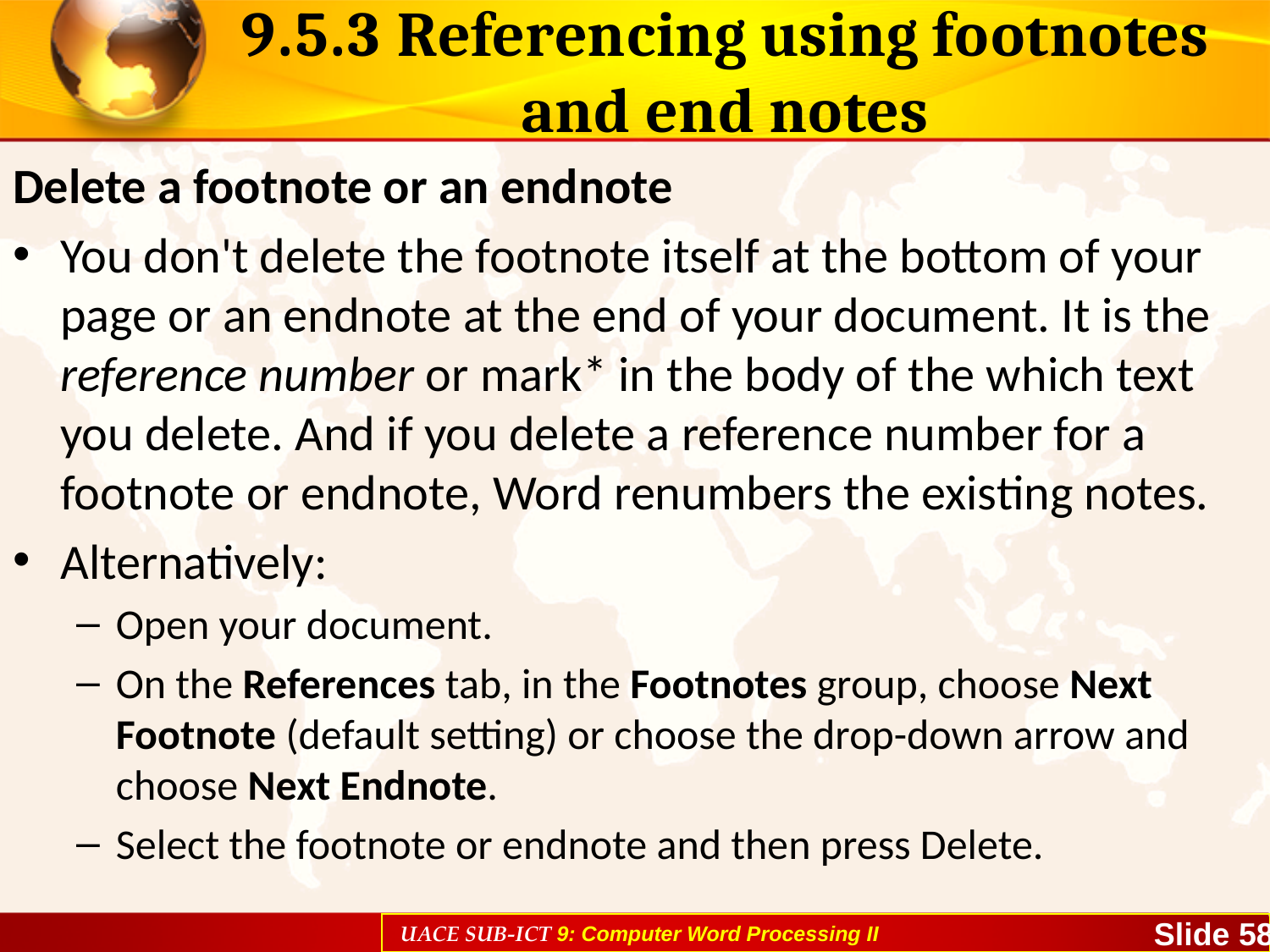

# 9.5.3 Referencing using footnotes and end notes
Delete a footnote or an endnote
You don't delete the footnote itself at the bottom of your page or an endnote at the end of your document. It is the reference number or mark* in the body of the which text you delete. And if you delete a reference number for a footnote or endnote, Word renumbers the existing notes.
Alternatively:
Open your document.
On the References tab, in the Footnotes group, choose Next Footnote (default setting) or choose the drop-down arrow and choose Next Endnote.
Select the footnote or endnote and then press Delete.